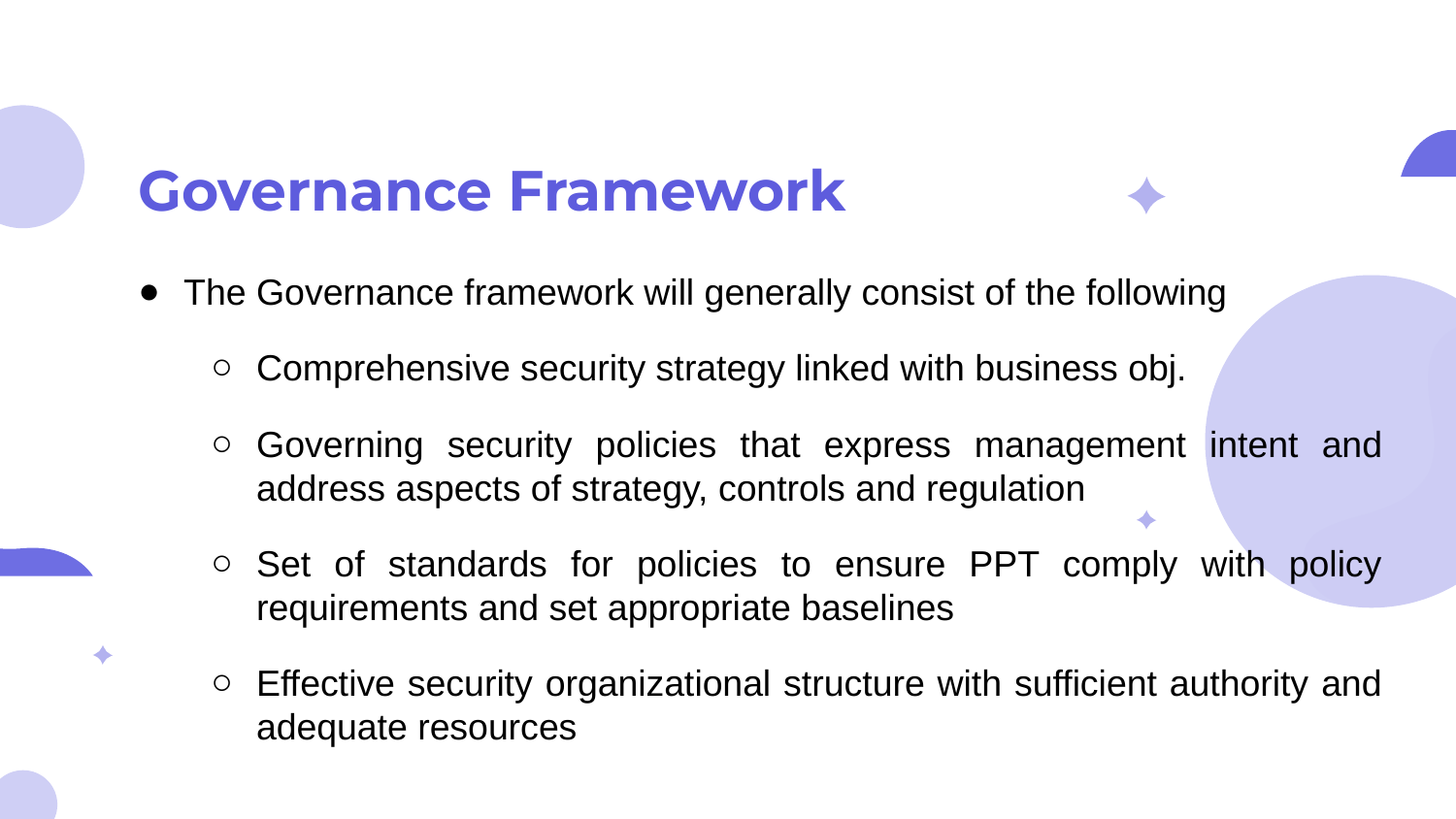

# Governance Framework
The Governance framework will generally consist of the following
Comprehensive security strategy linked with business obj.
Governing security policies that express management intent and address aspects of strategy, controls and regulation
Set of standards for policies to ensure PPT comply with policy requirements and set appropriate baselines
Effective security organizational structure with sufficient authority and adequate resources